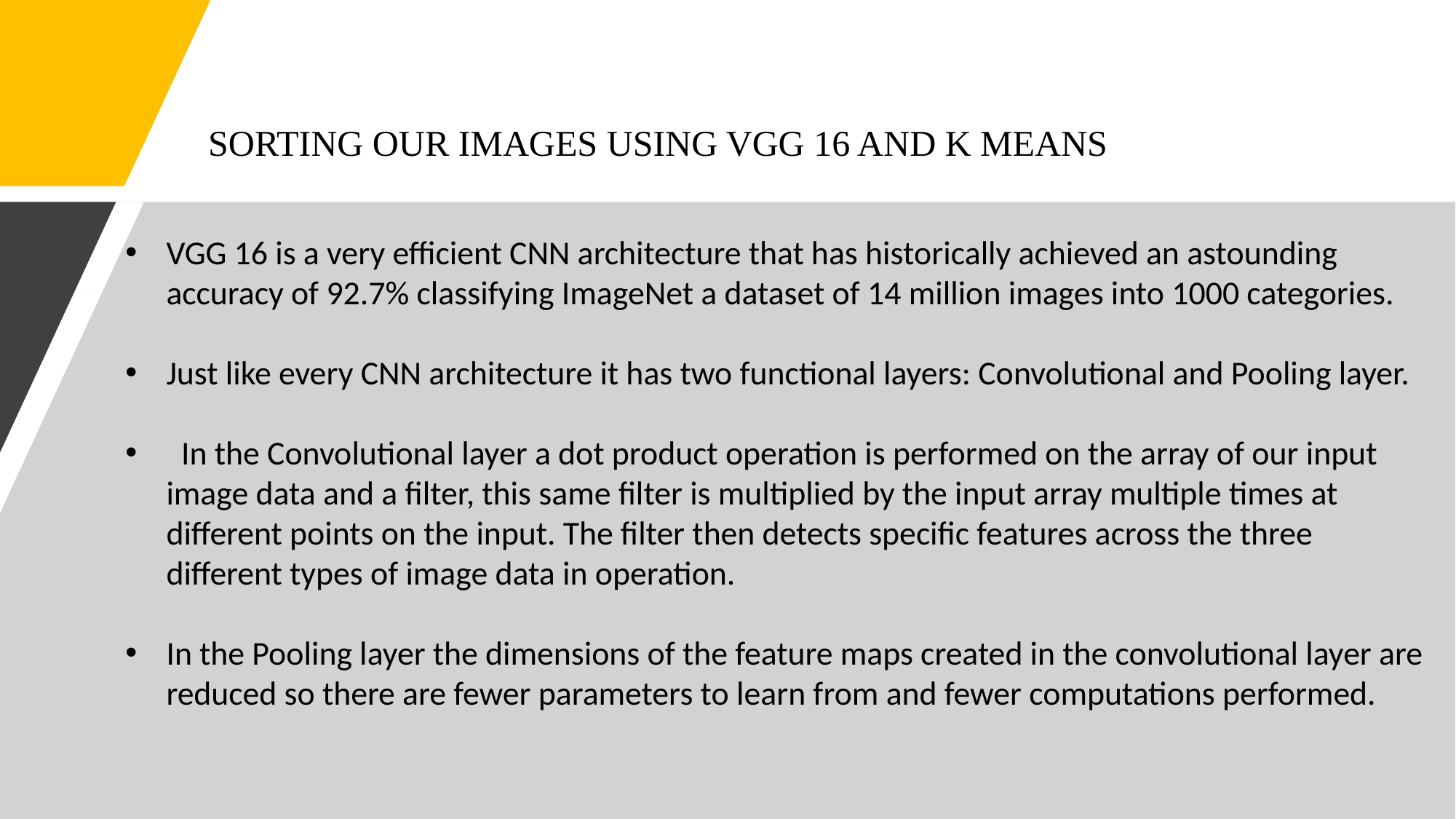

# SORTING OUR IMAGES USING VGG 16 AND K MEANS

VGG 16 is a very efficient CNN architecture that has historically achieved an astounding accuracy of 92.7% classifying ImageNet a dataset of 14 million images into 1000 categories.

Just like every CNN architecture it has two functional layers: Convolutional and Pooling layer.

  In the Convolutional layer a dot product operation is performed on the array of our input image data and a filter, this same filter is multiplied by the input array multiple times at different points on the input. The filter then detects specific features across the three different types of image data in operation.

In the Pooling layer the dimensions of the feature maps created in the convolutional layer are reduced so there are fewer parameters to learn from and fewer computations performed.